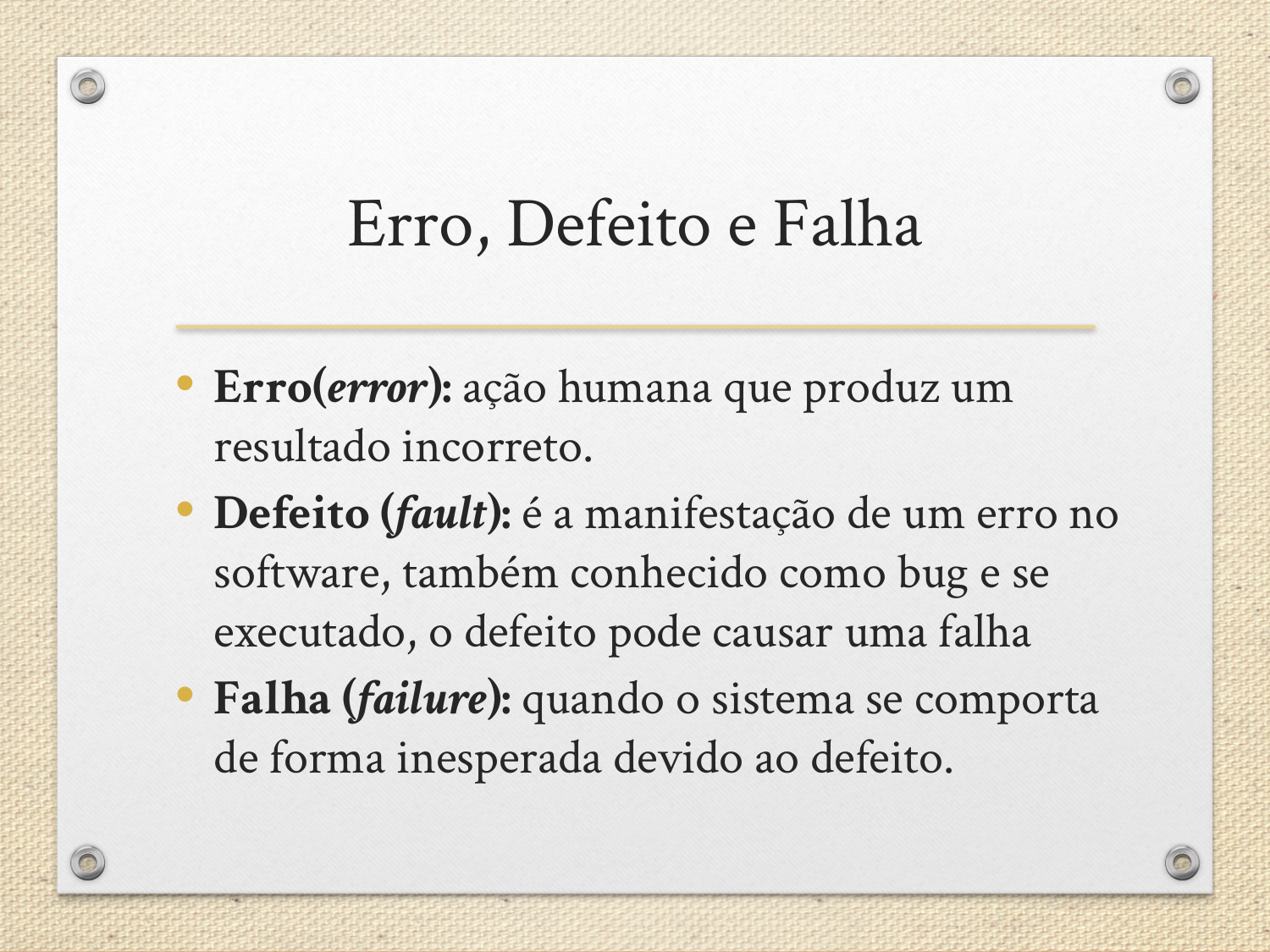

# Erro, Defeito e Falha
Erro(error): ação humana que produz um resultado incorreto.
Defeito (fault): é a manifestação de um erro no software, também conhecido como bug e se executado, o defeito pode causar uma falha
Falha (failure): quando o sistema se comporta de forma inesperada devido ao defeito.